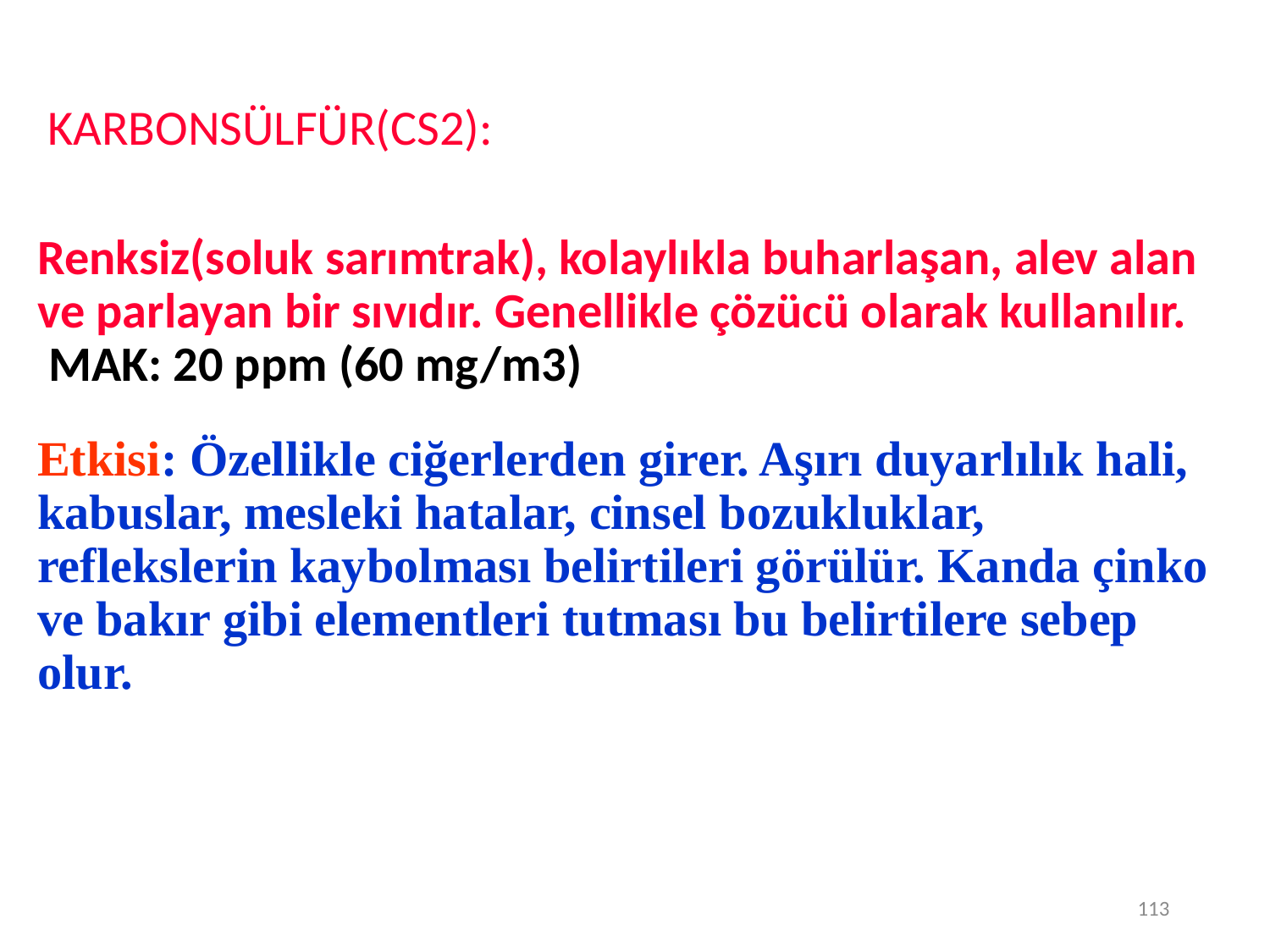

# KARBONSÜLFÜR(CS2):
Renksiz(soluk sarımtrak), kolaylıkla buharlaşan, alev alan ve parlayan bir sıvıdır. Genellikle çözücü olarak kullanılır.
 MAK: 20 ppm (60 mg/m3)

Etkisi: Özellikle ciğerlerden girer. Aşırı duyarlılık hali, kabuslar, mesleki hatalar, cinsel bozukluklar, reflekslerin kaybolması belirtileri görülür. Kanda çinko ve bakır gibi elementleri tutması bu belirtilere sebep olur.
113